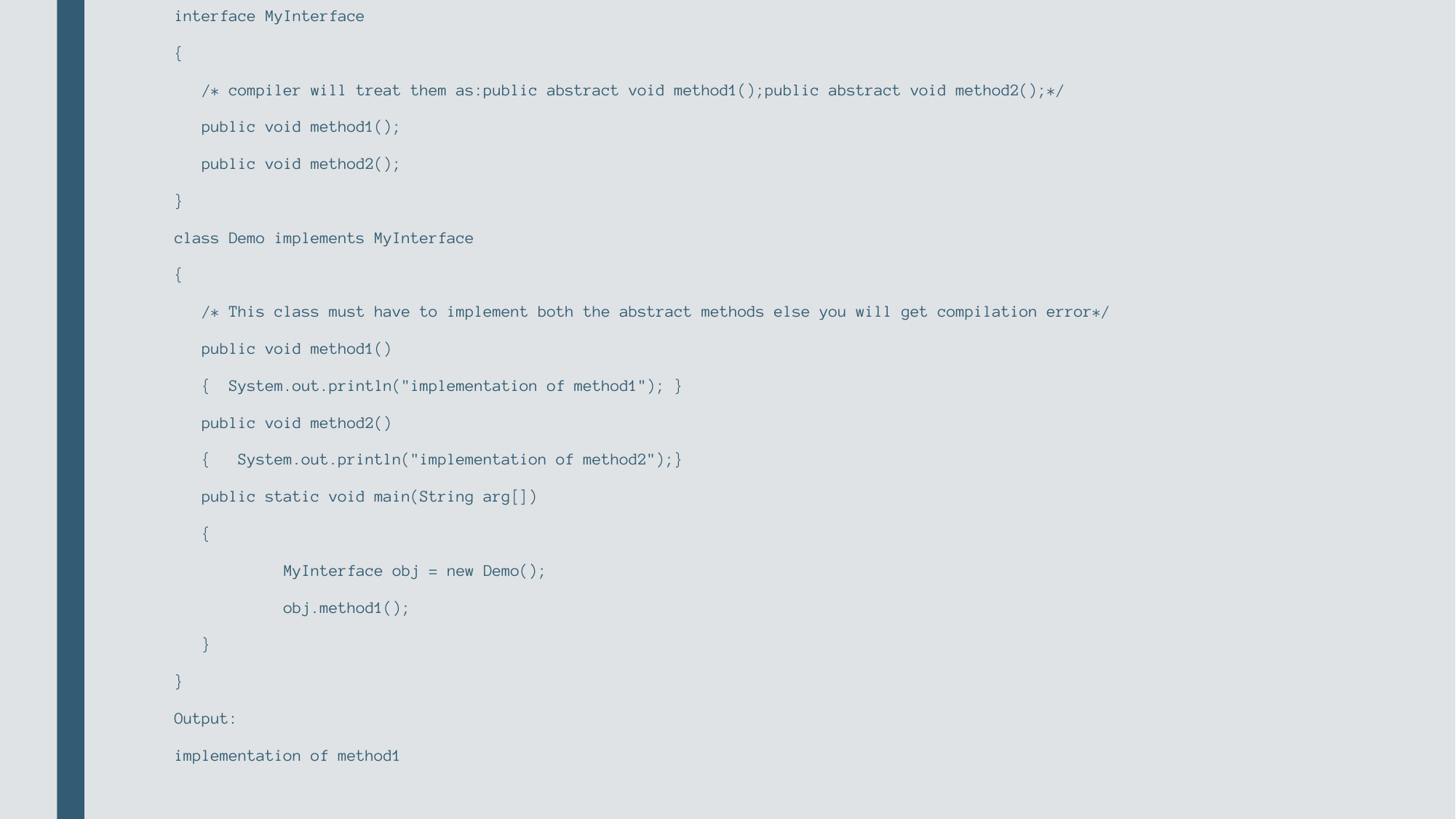

interface MyInterface
{
   /* compiler will treat them as:public abstract void method1();public abstract void method2();*/
   public void method1();
   public void method2();
}
class Demo implements MyInterface
{
   /* This class must have to implement both the abstract methods else you will get compilation error*/
   public void method1()
   {  System.out.println("implementation of method1"); }
   public void method2()
   {   System.out.println("implementation of method2");}
   public static void main(String arg[])
   {
	MyInterface obj = new Demo();
	obj.method1();
   }
}
Output:
implementation of method1